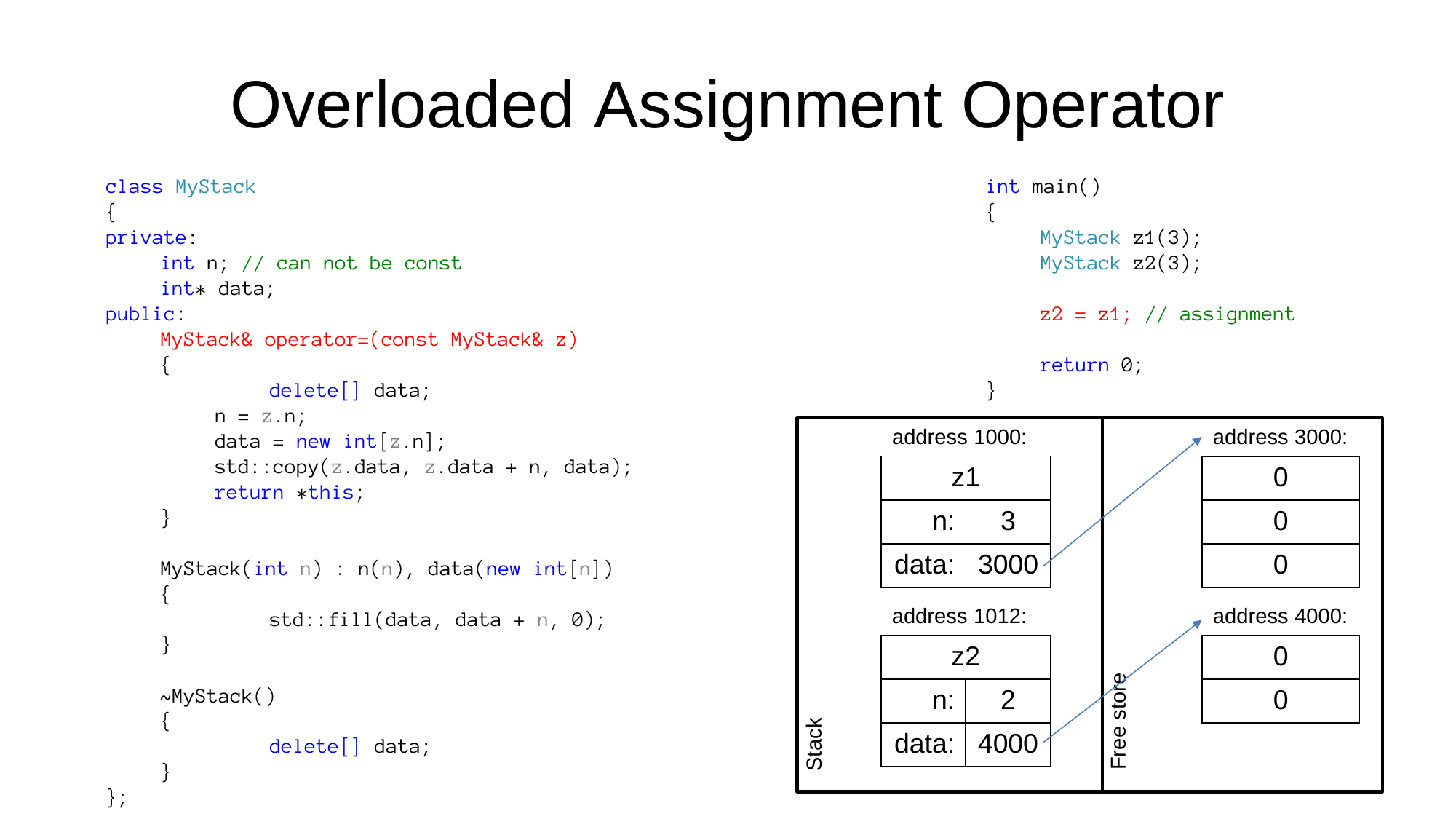

# Overloaded Assignment Operator
class MyStack
{
private:
int n; // can not be const
int* data;
public:
MyStack& operator=(const MyStack& z)
{
	delete[] data;
n = z.n;
data = new int[z.n];
std::copy(z.data, z.data + n, data);
return *this;
}

MyStack(int n) : n(n), data(new int[n])
{
	std::fill(data, data + n, 0);
}

~MyStack()
{
	delete[] data;
}
};
int main()
{
MyStack z1(3);
MyStack z2(3);

z2 = z1; // assignment

return 0;
}

| address 1000: |  |
| --- | --- |
| z1 |  |
| n: | 3 |
| data: | 3000 |
| address 3000: |
| --- |
| 0 |
| 0 |
| 0 |
| address 1012: |  |
| --- | --- |
| z2 |  |
| n: | 2 |
| data: | 4000 |
| address 4000: |
| --- |
| 0 |
| 0 |
Free store
Stack
46